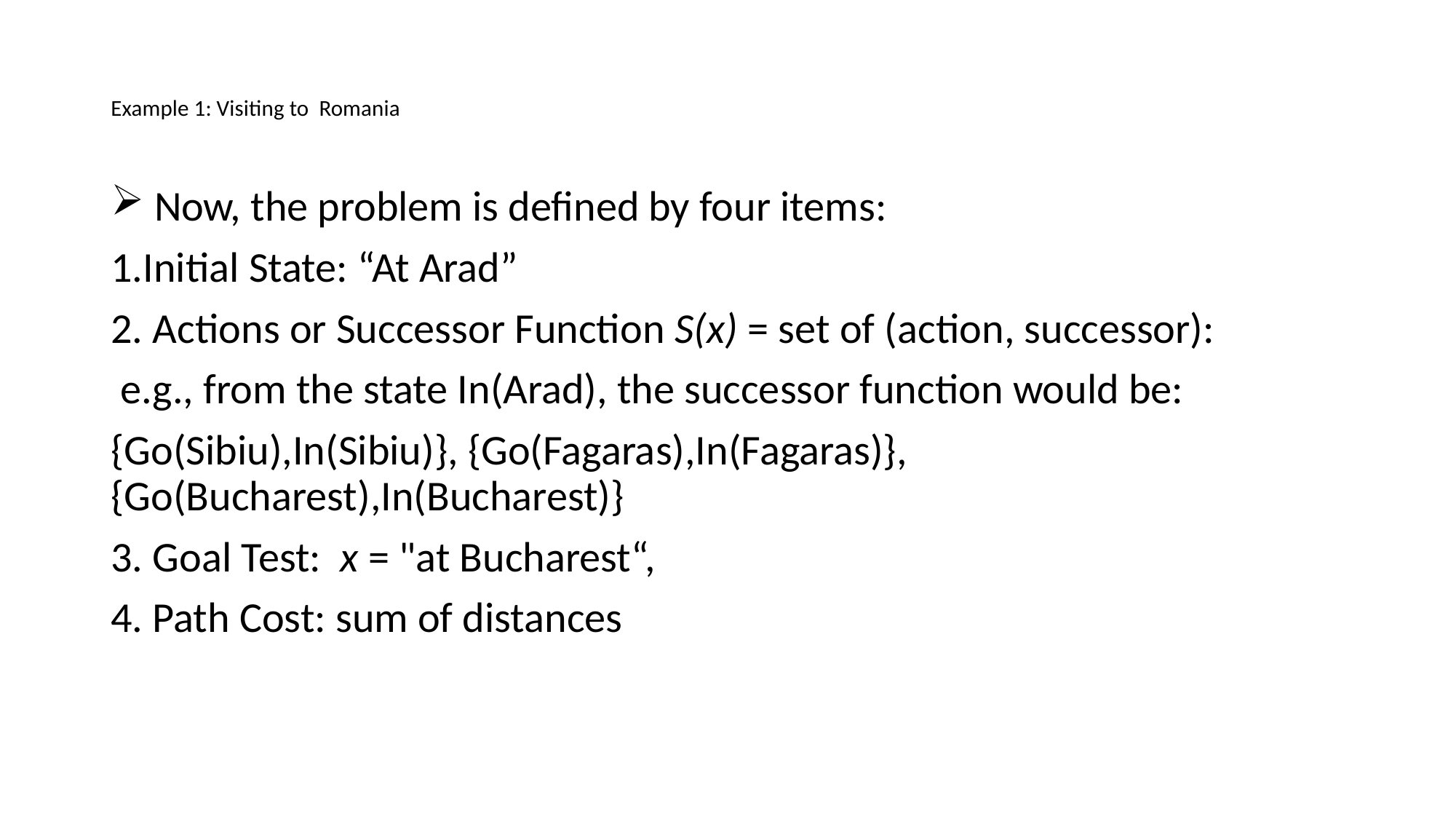

# Example 1: Visiting to  Romania
 Now, the problem is defined by four items:
1.Initial State: “At Arad”
2. Actions or Successor Function S(x) = set of (action, successor):
 e.g., from the state In(Arad), the successor function would be:
{Go(Sibiu),In(Sibiu)}, {Go(Fagaras),In(Fagaras)}, {Go(Bucharest),In(Bucharest)}
3. Goal Test:  x = "at Bucharest“,
4. Path Cost: sum of distances